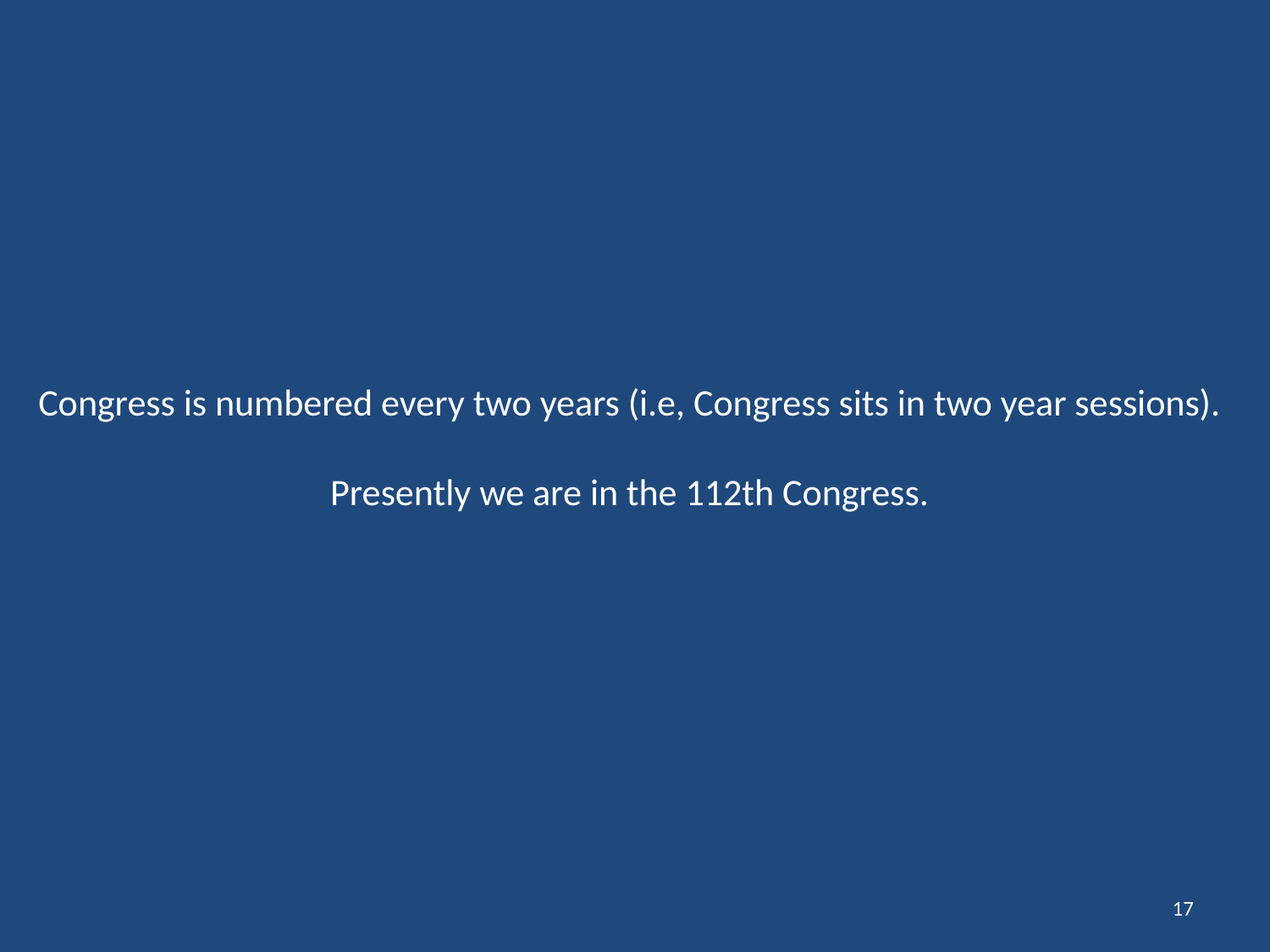

# Congress is numbered every two years (i.e, Congress sits in two year sessions). Presently we are in the 112th Congress.
17